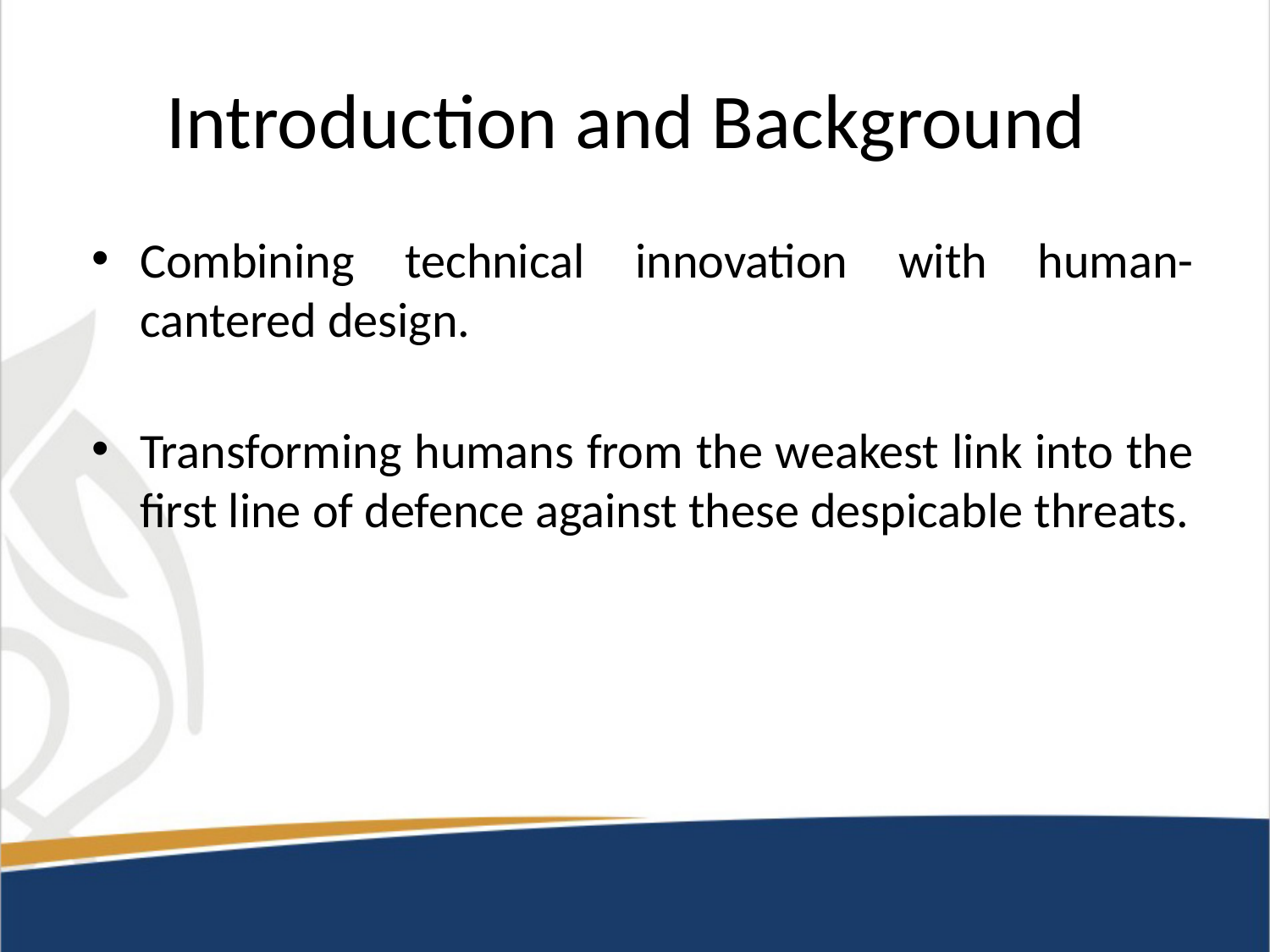

# Introduction and Background
Combining technical innovation with human-cantered design.

Transforming humans from the weakest link into the first line of defence against these despicable threats.